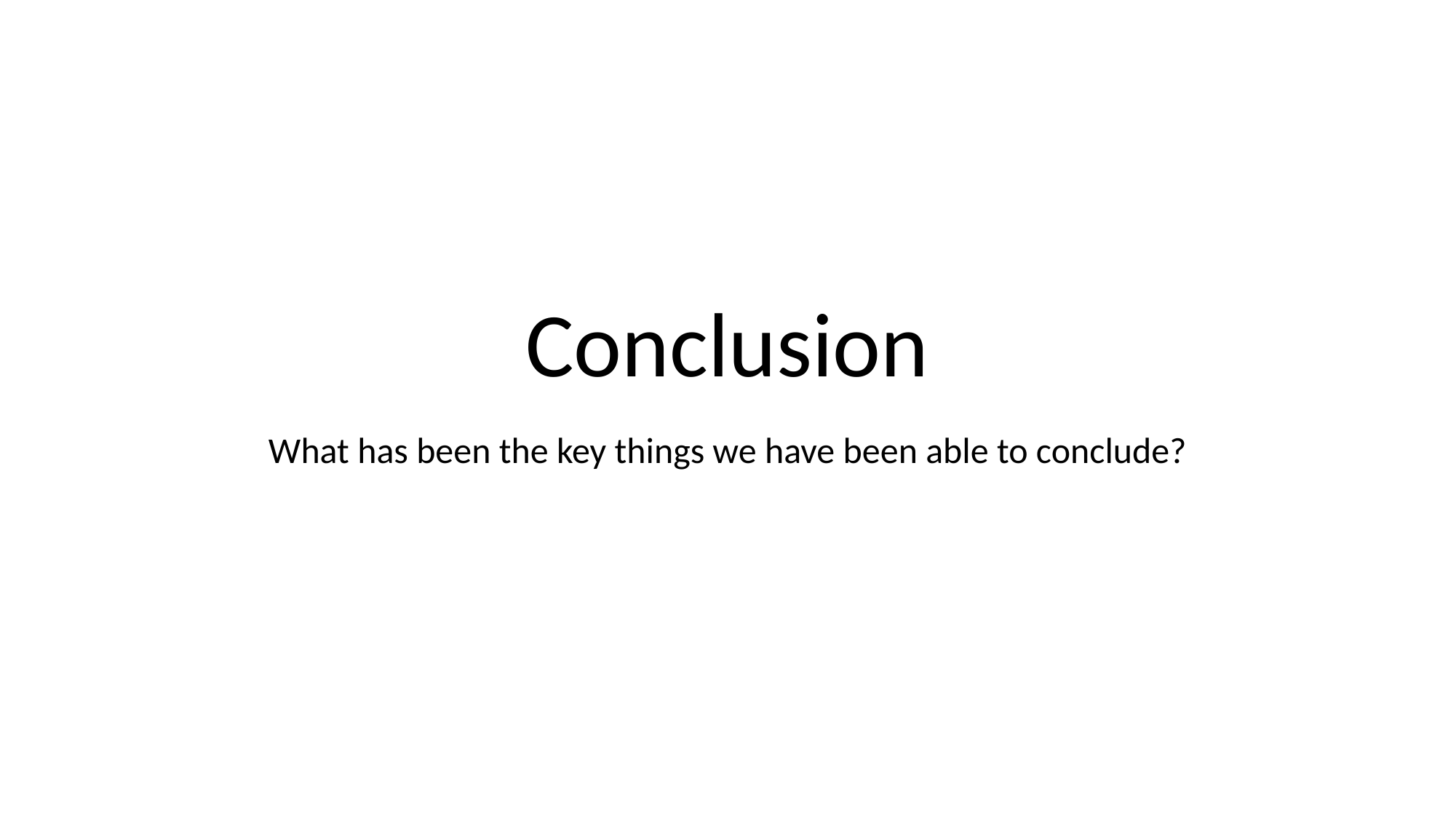

# Conclusion
What has been the key things we have been able to conclude?